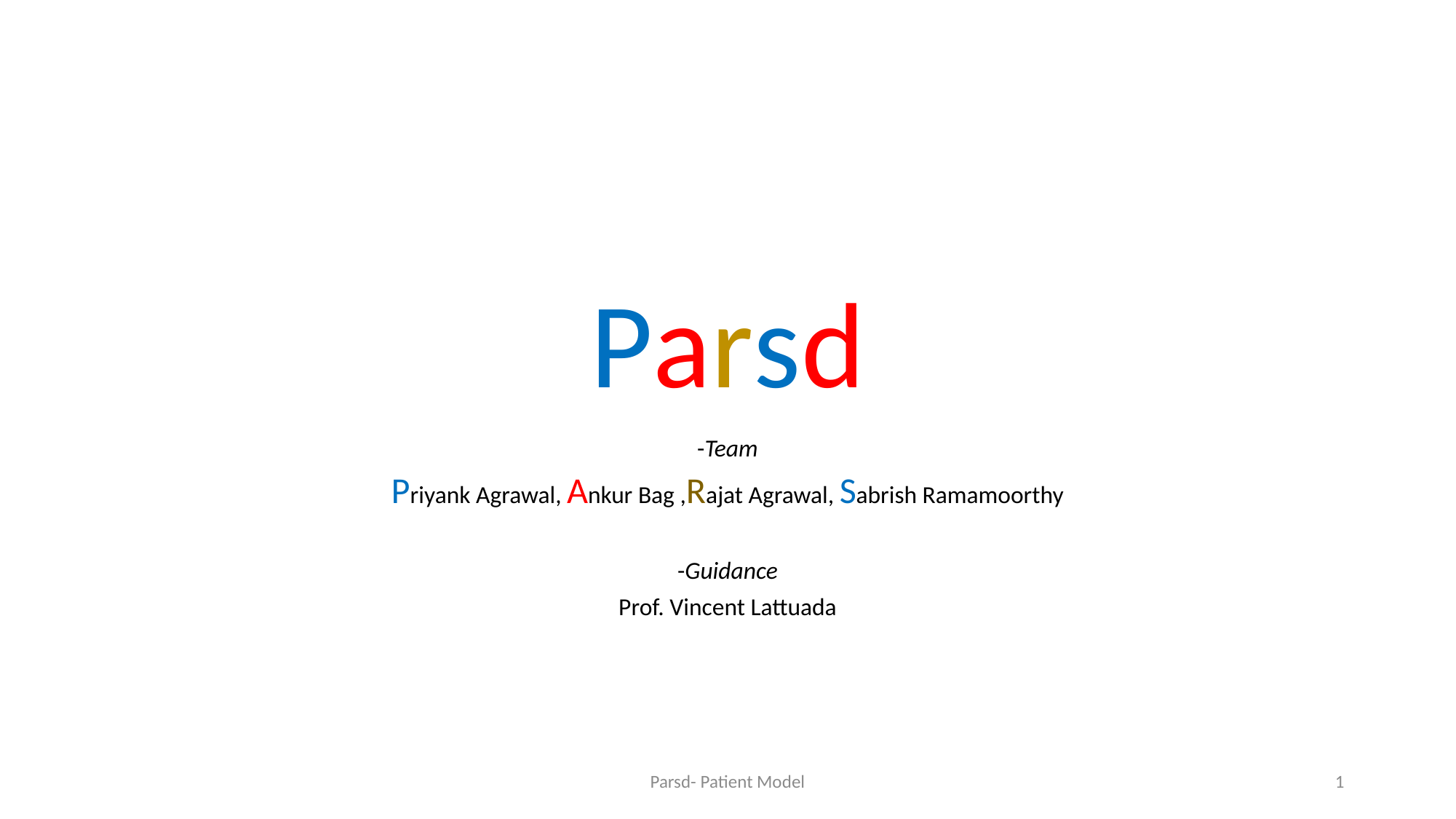

# Parsd
-Team
Priyank Agrawal, Ankur Bag ,Rajat Agrawal, Sabrish Ramamoorthy

-Guidance
Prof. Vincent Lattuada
Parsd- Patient Model
1